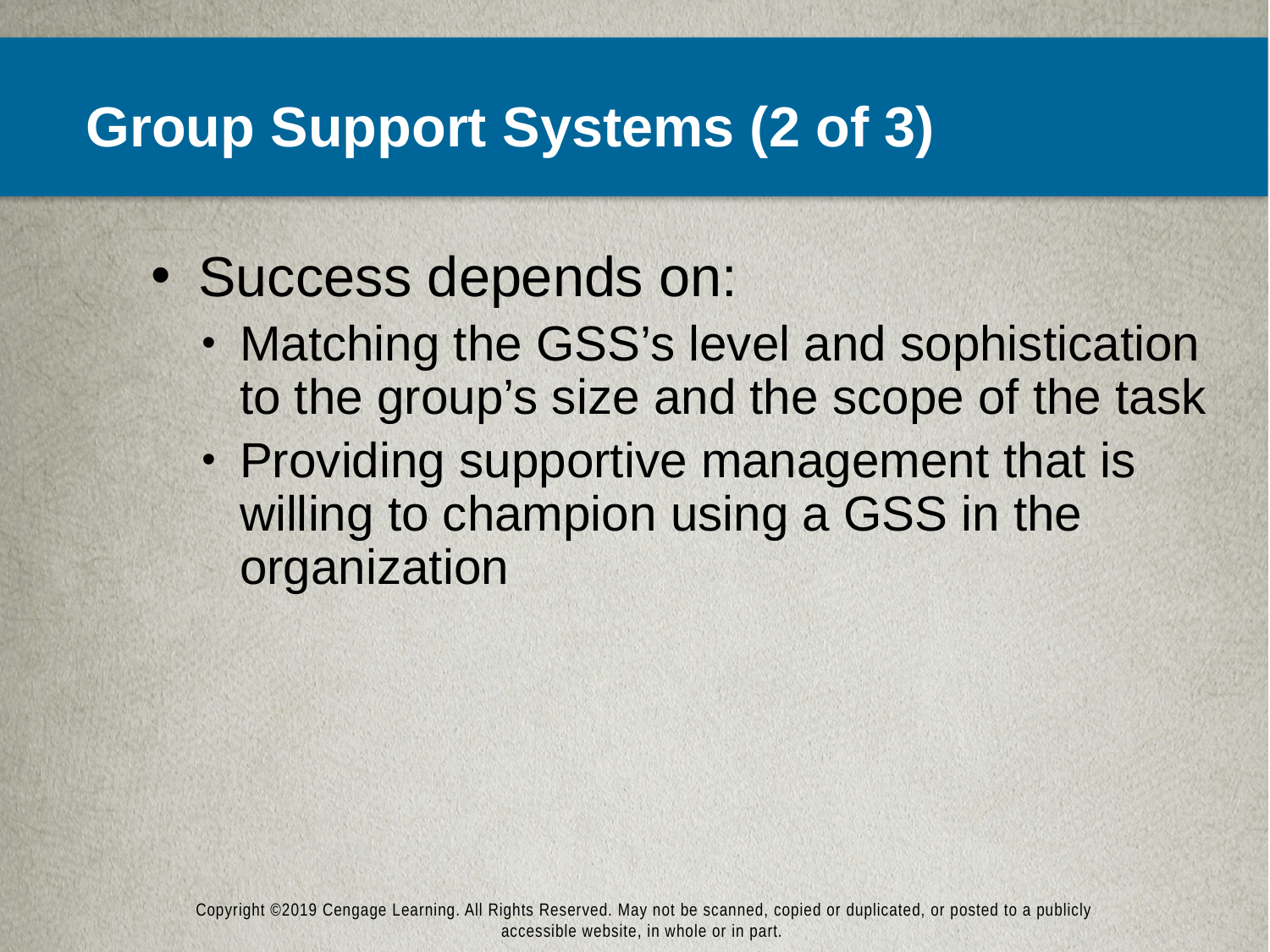

# Group Support Systems (2 of 3)
Success depends on:
Matching the GSS’s level and sophistication to the group’s size and the scope of the task
Providing supportive management that is willing to champion using a GSS in the organization